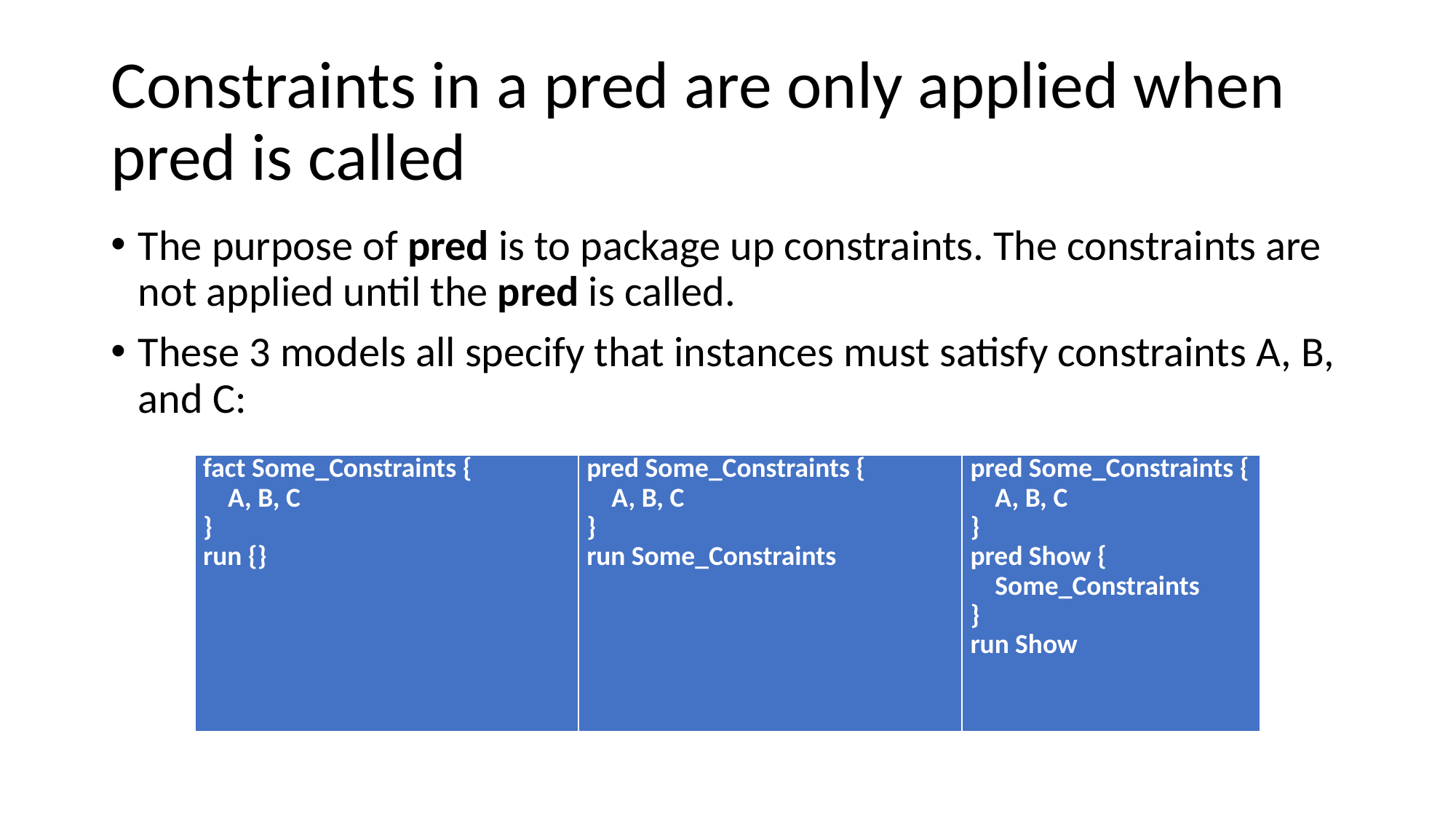

# Constraints in a pred are only applied when pred is called
The purpose of pred is to package up constraints. The constraints are not applied until the pred is called.
These 3 models all specify that instances must satisfy constraints A, B, and C:

| fact Some\_Constraints { A, B, C } run {} | pred Some\_Constraints { A, B, C } run Some\_Constraints | pred Some\_Constraints { A, B, C } pred Show { Some\_Constraints } run Show |
| --- | --- | --- |